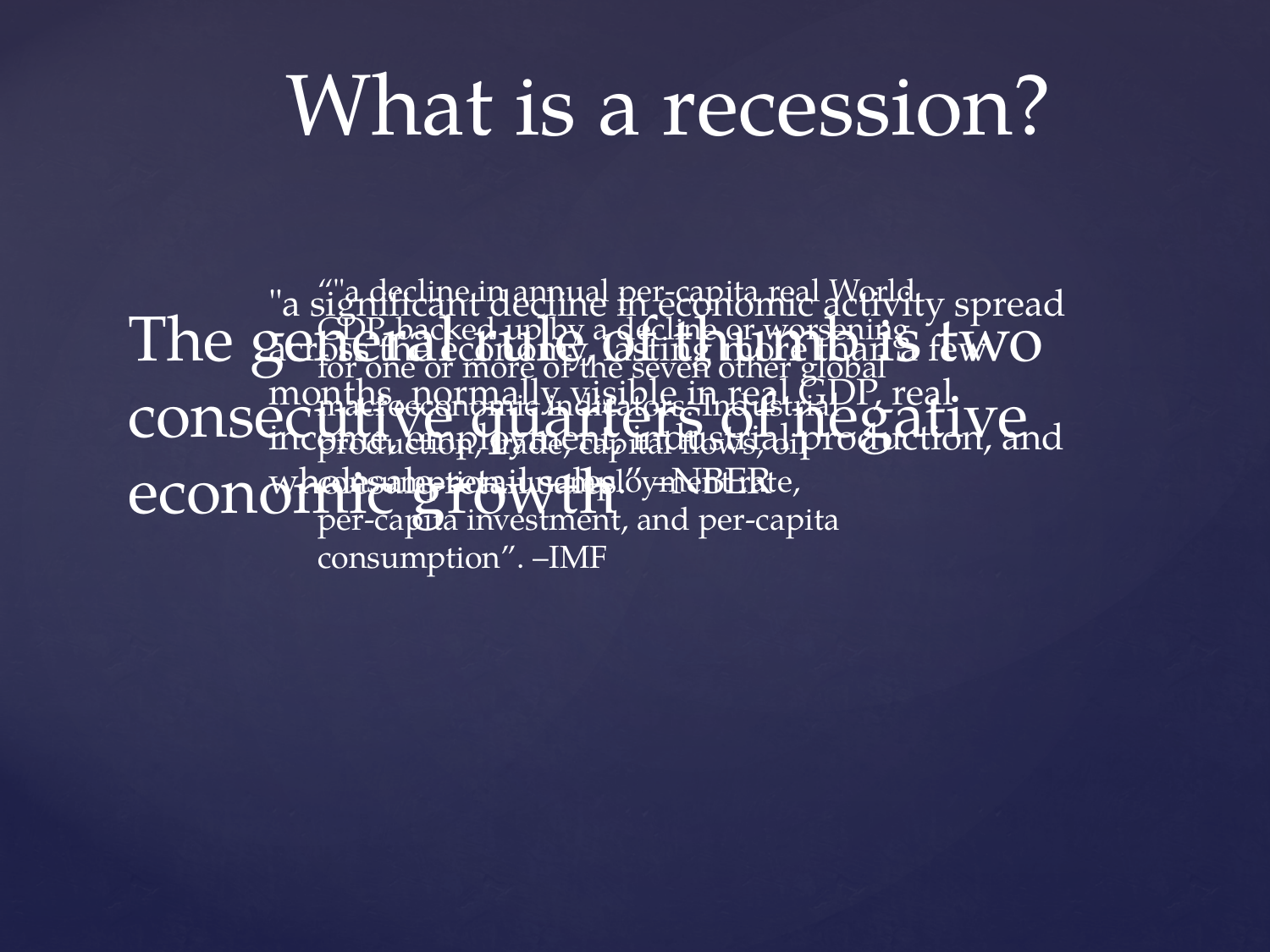

# What is a recession?
"a significant decline in economic activity spread across the economy, lasting more than a few months, normally visible in real GDP, real income, employment, industrial production, and wholesale-retail sales.” –NBER
“"a decline in annual per‑capita real World GDP, backed up by a decline or worsening for one or more of the seven other global macroeconomic indicators: Industrial production, trade, capital flows, oil consumption, unemployment rate, per‑capita investment, and per‑capita consumption”. –IMF
The general rule of thumb is two consecutive quarters of negative economic growth